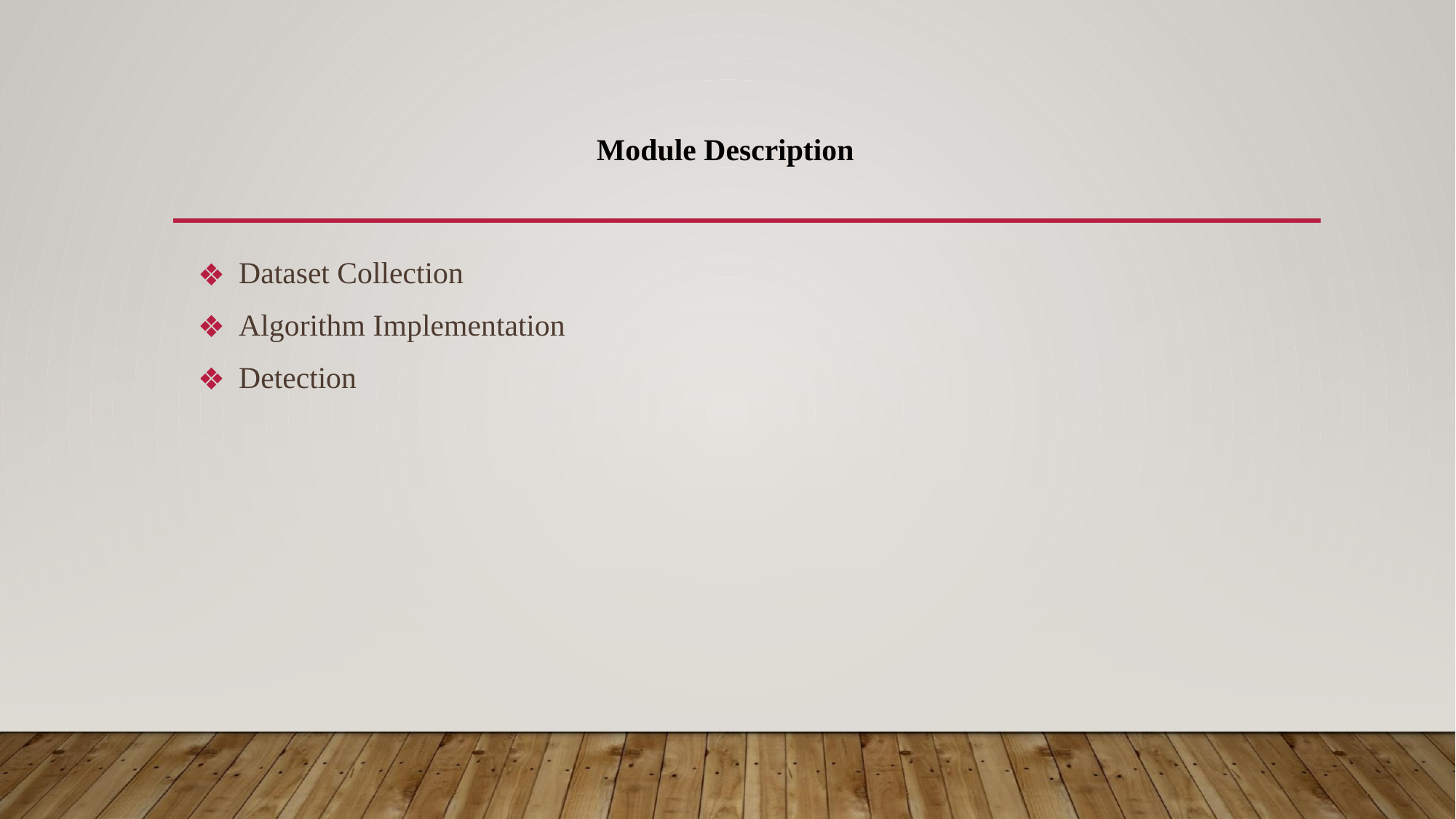

# Module Description
Dataset Collection
Algorithm Implementation
Detection